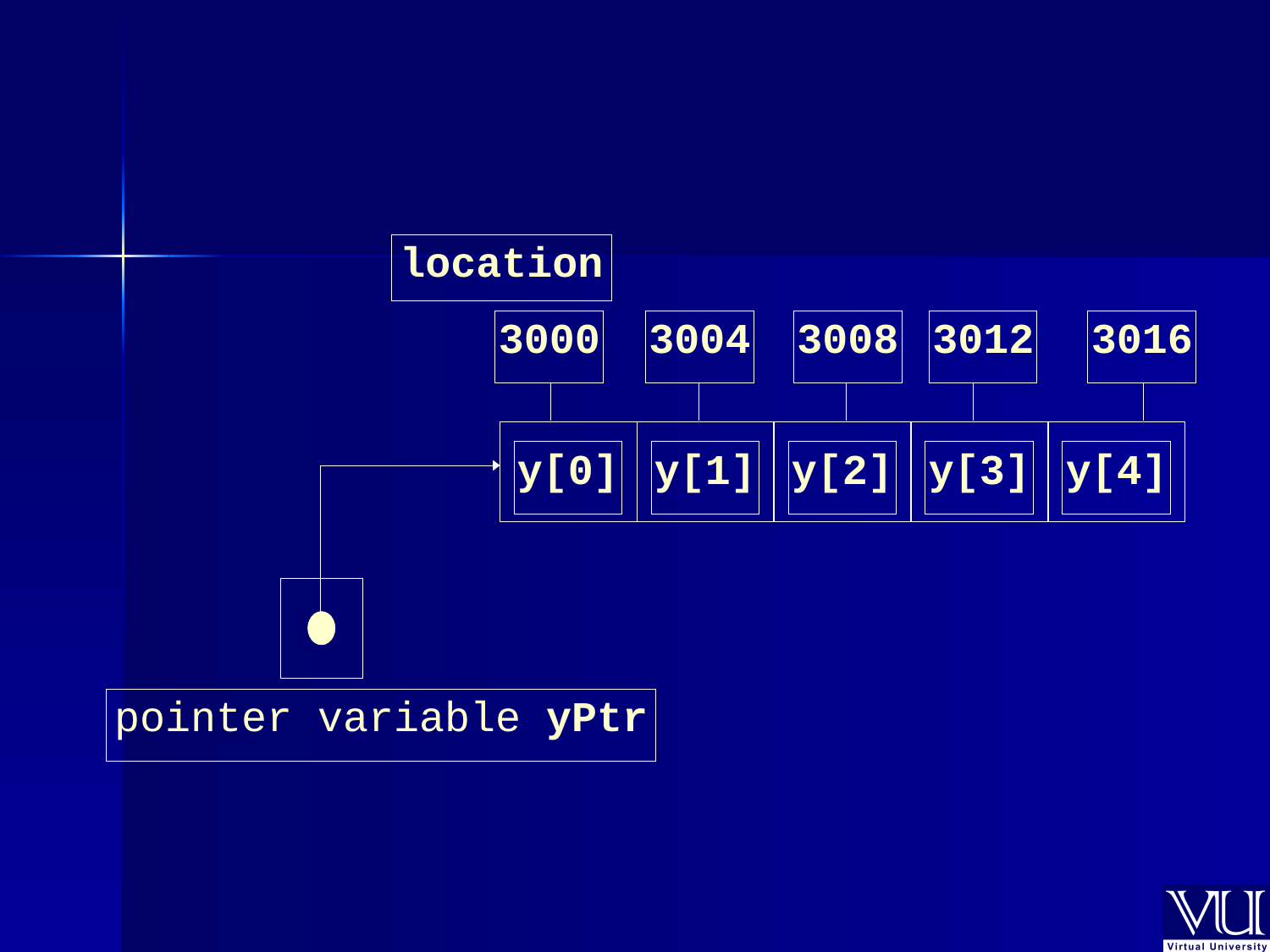

location
3000
3004
3008
3012
3016

y[0]

y[1]

y[2]

y[3]

y[4]

pointer variable yPtr